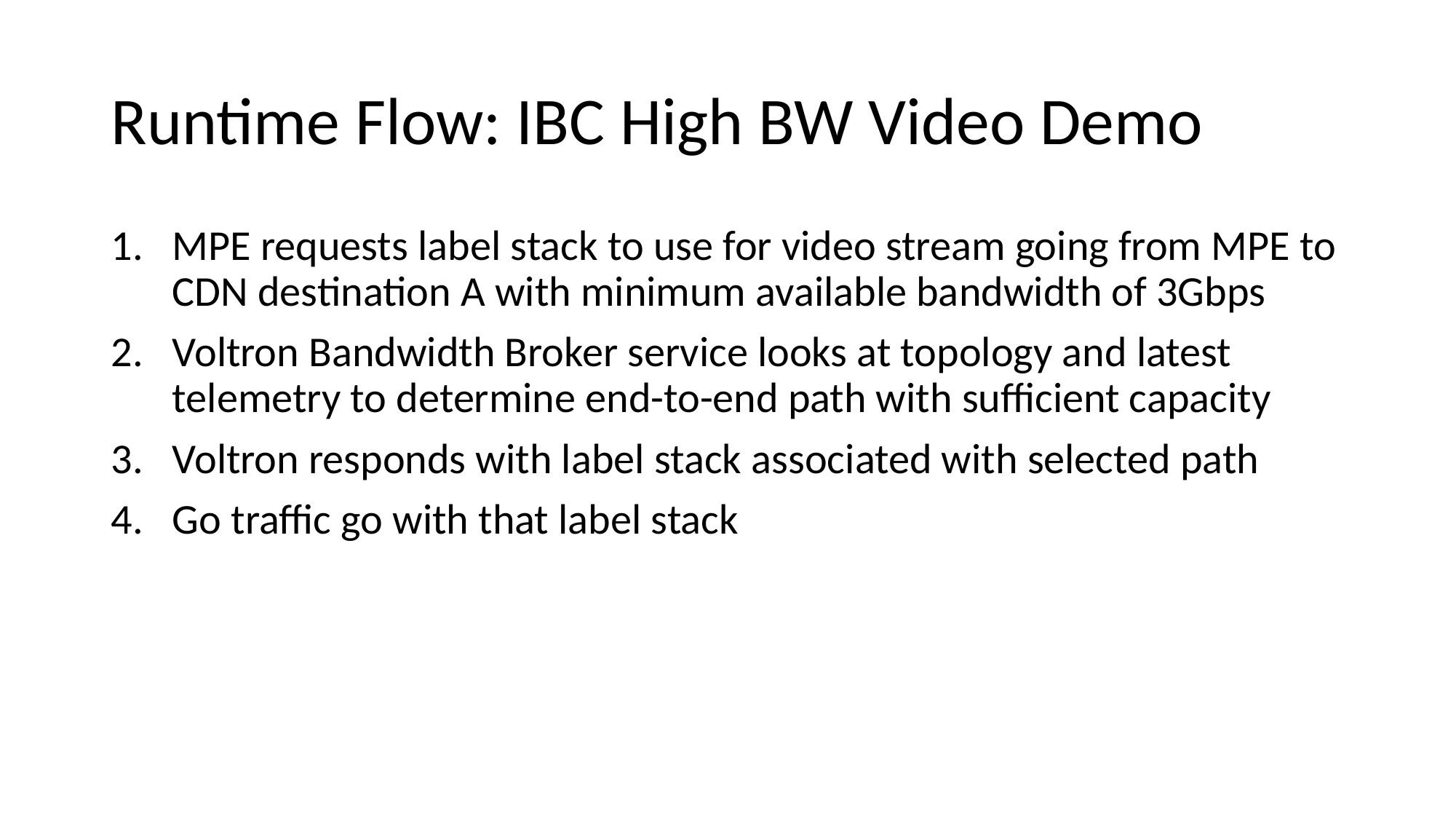

# Runtime Flow: IBC High BW Video Demo
MPE requests label stack to use for video stream going from MPE to CDN destination A with minimum available bandwidth of 3Gbps
Voltron Bandwidth Broker service looks at topology and latest telemetry to determine end-to-end path with sufficient capacity
Voltron responds with label stack associated with selected path
Go traffic go with that label stack